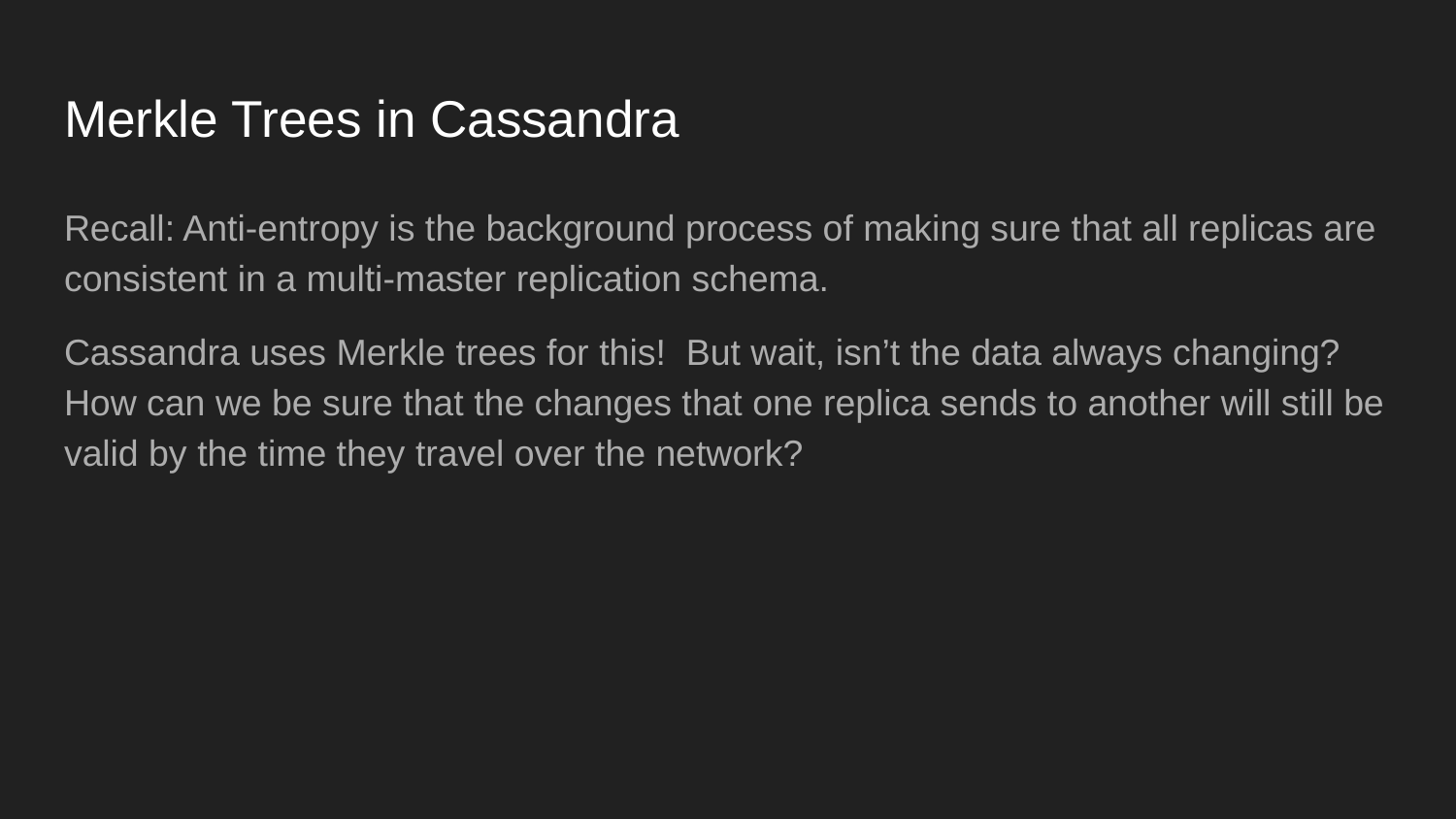

# Merkle Trees in Cassandra
Recall: Anti-entropy is the background process of making sure that all replicas are consistent in a multi-master replication schema.
Cassandra uses Merkle trees for this!  But wait, isn’t the data always changing?  How can we be sure that the changes that one replica sends to another will still be valid by the time they travel over the network?